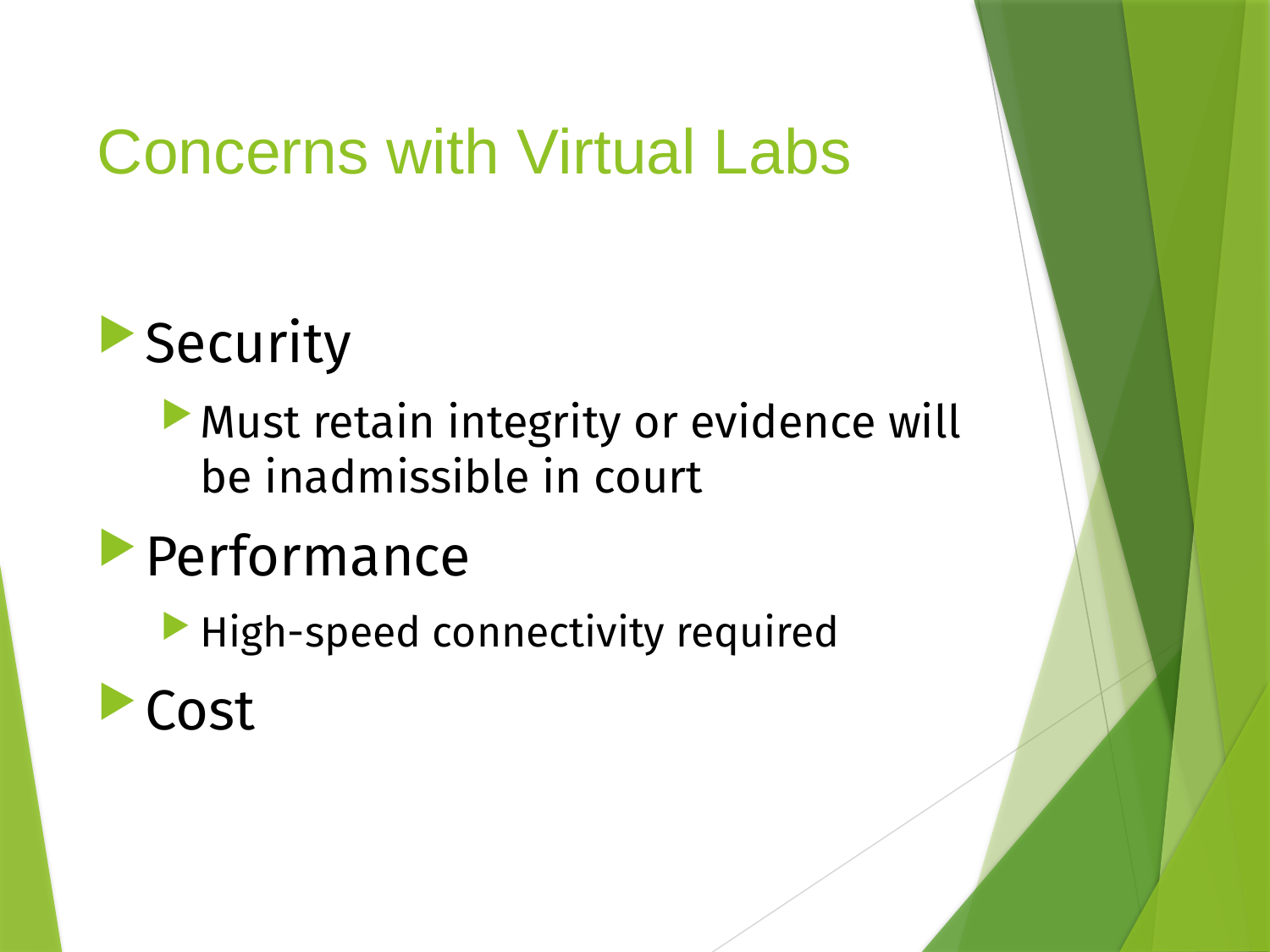

# Concerns with Virtual Labs
Security
Must retain integrity or evidence will be inadmissible in court
Performance
High-speed connectivity required
Cost